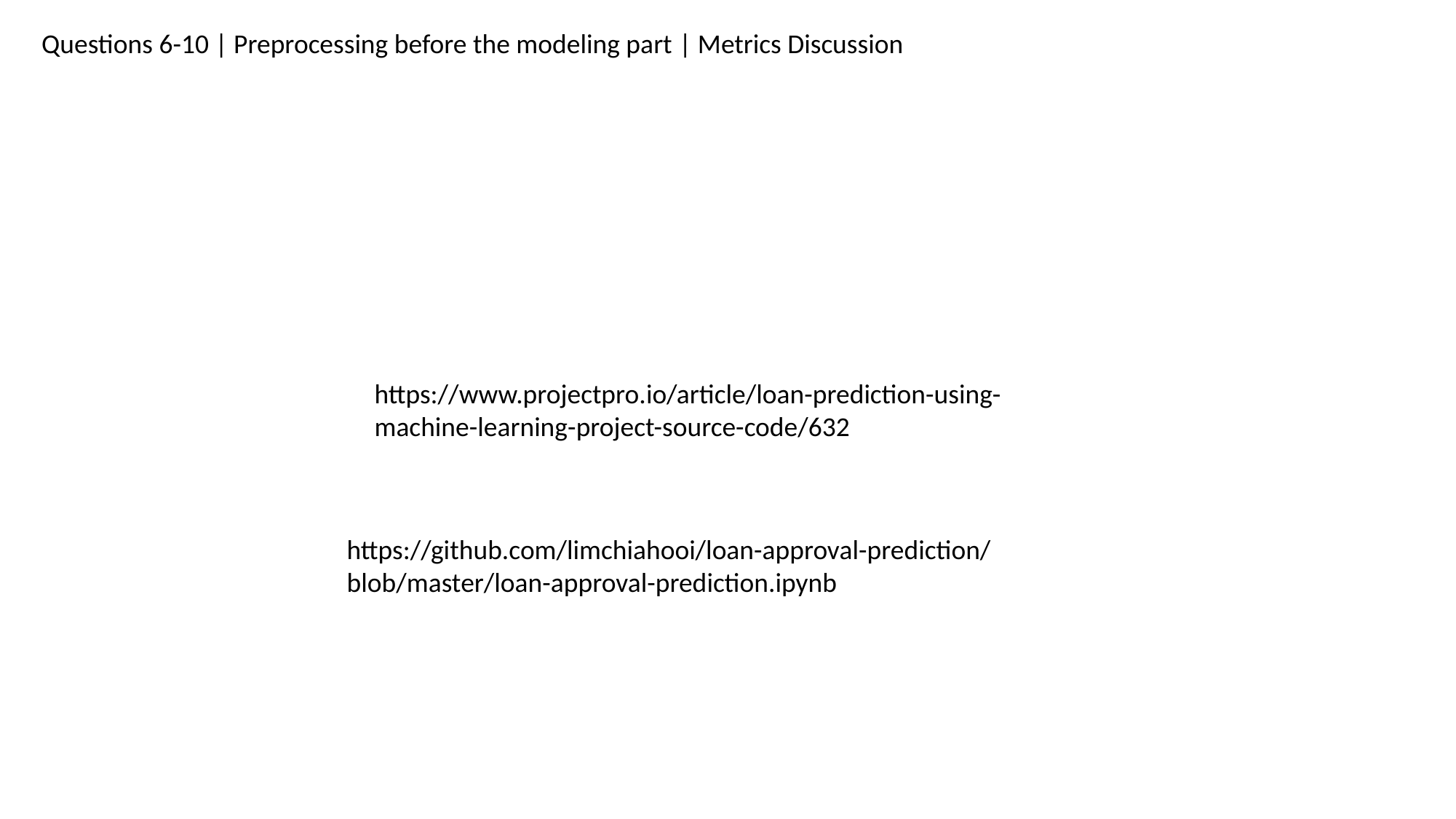

Questions 6-10 | Preprocessing before the modeling part | Metrics Discussion
https://www.projectpro.io/article/loan-prediction-using-machine-learning-project-source-code/632
https://github.com/limchiahooi/loan-approval-prediction/blob/master/loan-approval-prediction.ipynb